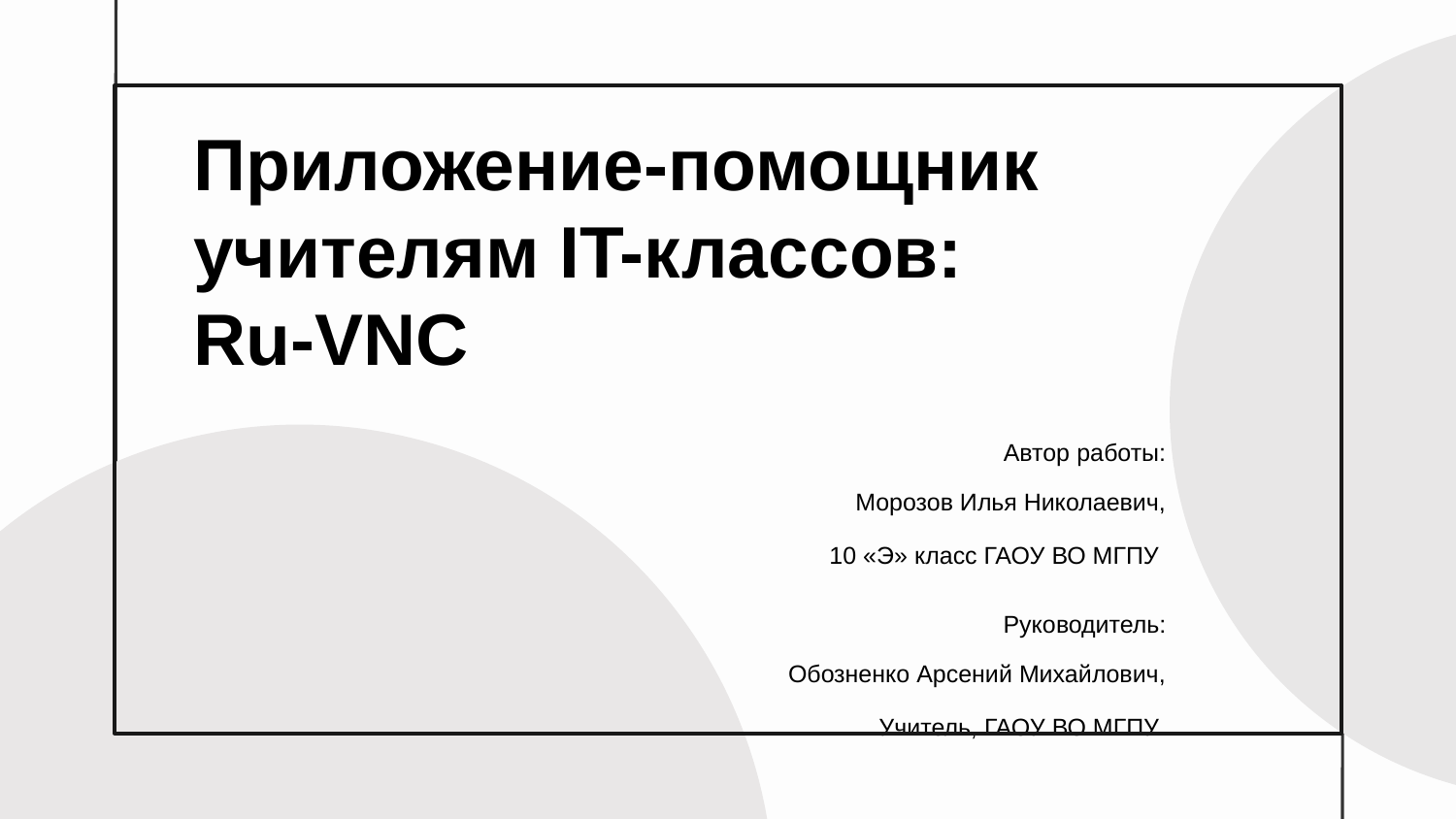

# Приложение-помощник учителям IT-классов: Ru-VNC
Автор работы:
Морозов Илья Николаевич,
10 «Э» класс ГАОУ ВО МГПУ
Руководитель:
Обозненко Арсений Михайлович,
Учитель, ГАОУ ВО МГПУ